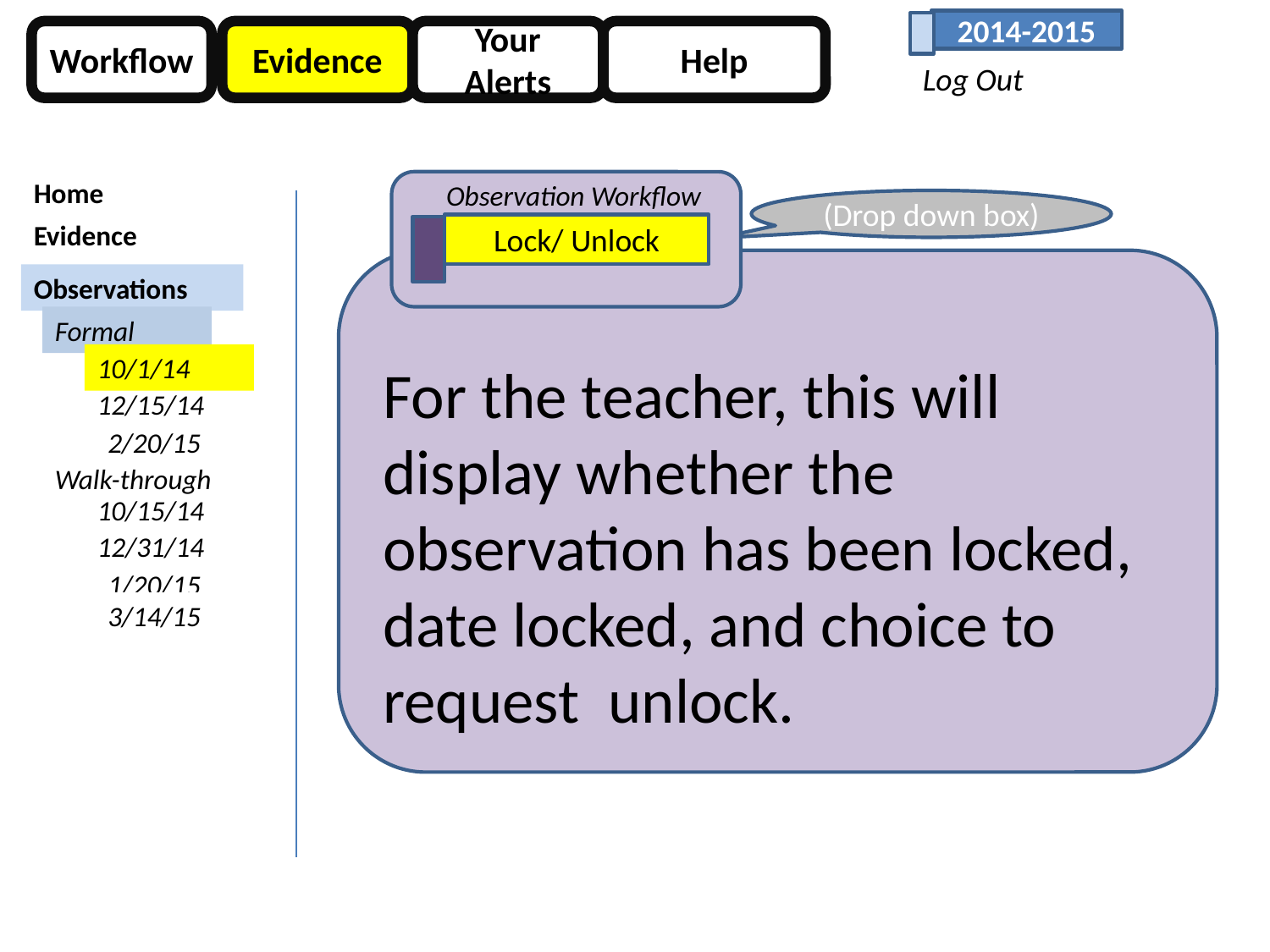

2014-2015

Workflow
Evidence
Your Alerts
Help
Log Out
Home

Observation Workflow
Lock/ Unlock

(Drop down box)
Evidence

Observations
Formal
10/1/14
For the teacher, this will display whether the observation has been locked, date locked, and choice to request  unlock.
12/15/14
2/20/15
Walk-through
10/15/14
12/31/14
1/20/15
3/14/15